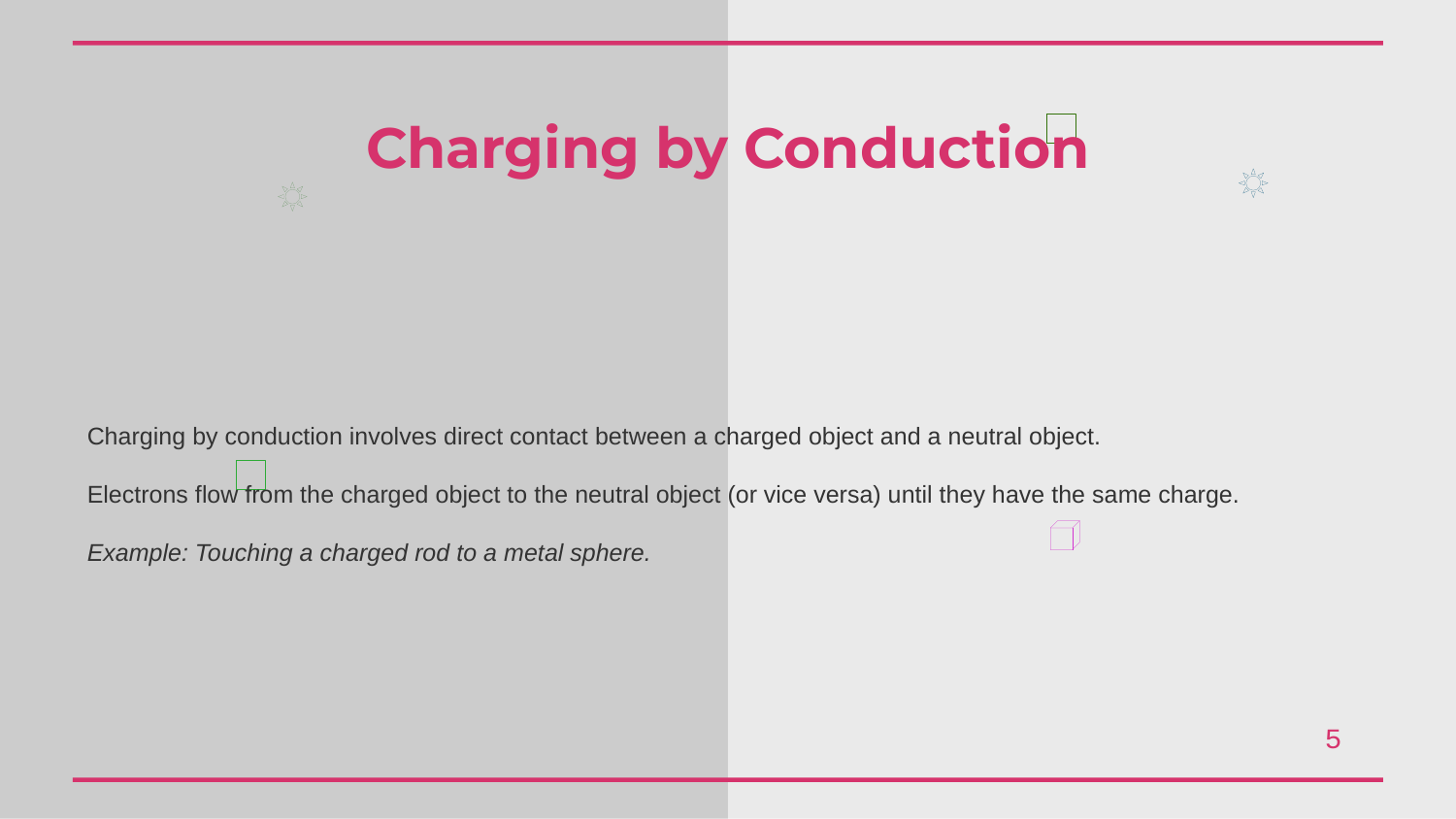

Charging by Conduction

Charging by conduction involves direct contact between a charged object and a neutral object.

Electrons flow from the charged object to the neutral object (or vice versa) until they have the same charge.

Example: Touching a charged rod to a metal sphere.

5